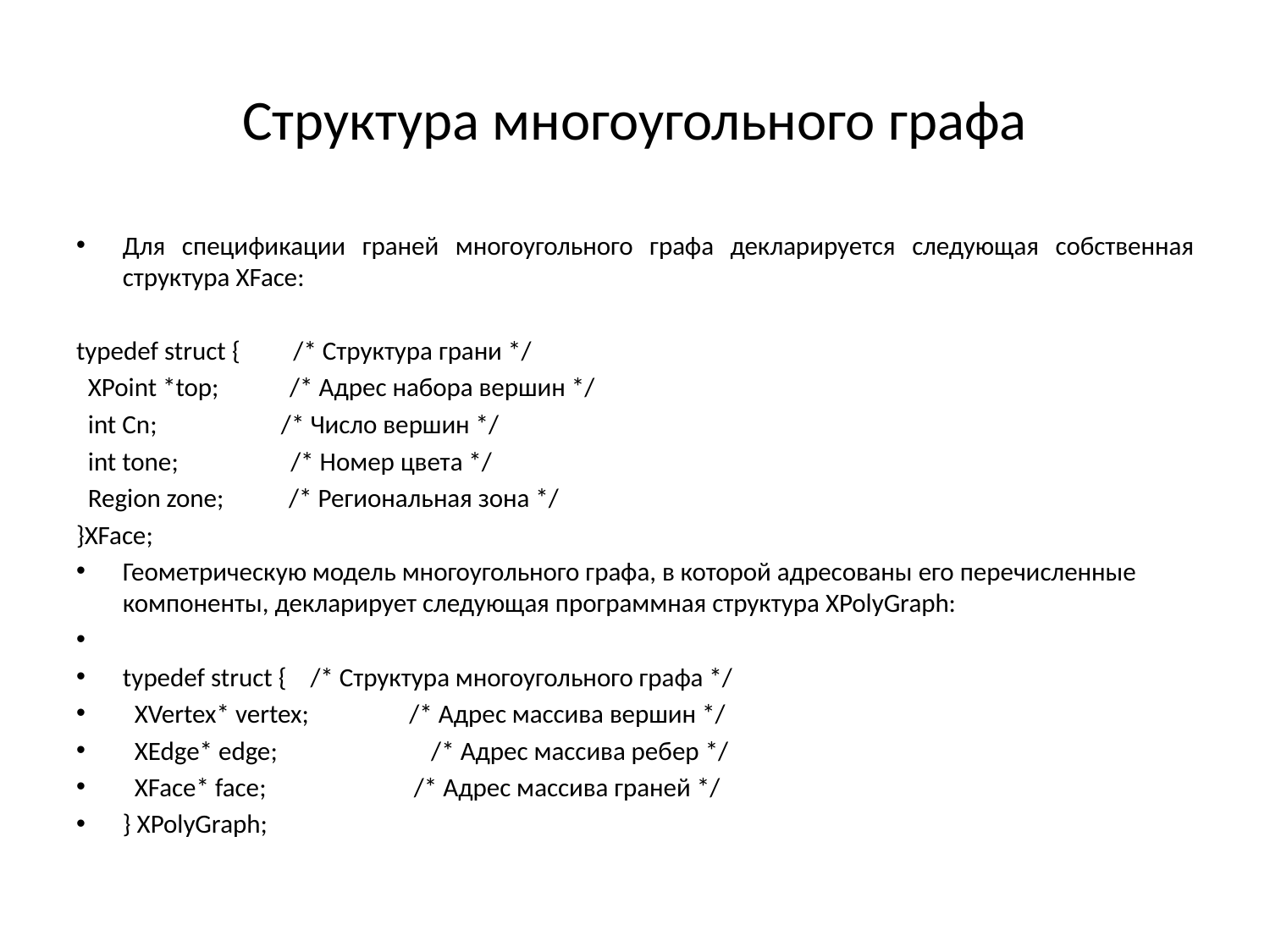

# Структура многоугольного графа
Для спецификации граней многоугольного графа декларируется следующая собственная структура XFace:

typedef struct {         /* Структура грани */
  XPoint *top;            /* Адрес набора вершин */
  int Cn;                     /* Число вершин */
  int tone;                   /* Номер цвета */
  Region zone;           /* Региональная зона */
}XFace;
Геометрическую модель многоугольного графа, в которой адресованы его перечисленные компоненты, декларирует следующая программная структура XPolyGraph:

typedef struct {    /* Структура многоугольного графа */
  XVertex* vertex;                 /* Адрес массива вершин */
  XEdge* edge;                          /* Адрес массива ребер */
  XFace* face;                         /* Адрес массива граней */
} XPolyGraph;